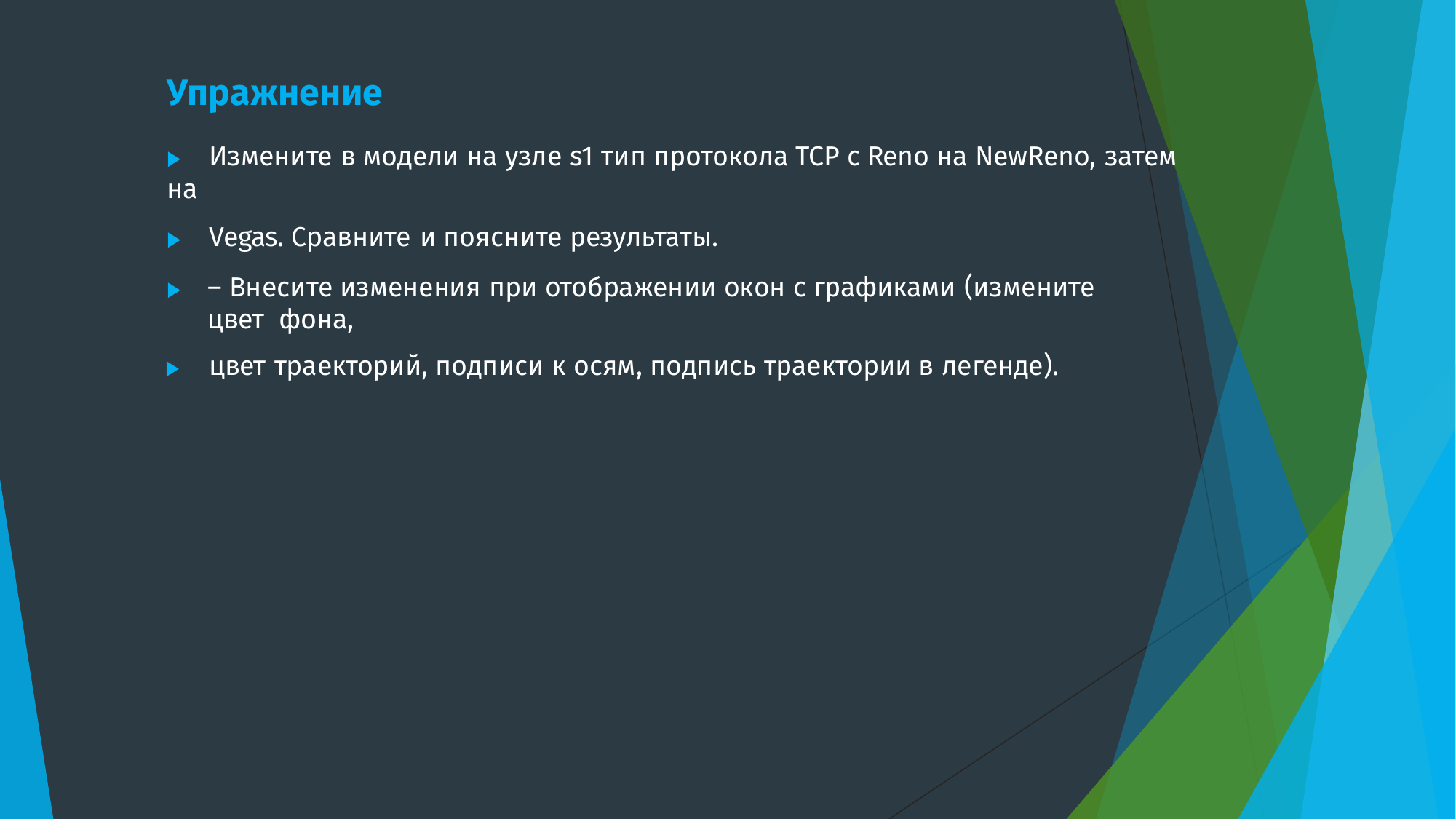

# Упражнение
▶	Измените в модели на узле s1 тип протокола TCP с Reno на NewReno, затем на
▶	Vegas. Сравните и поясните результаты.
▶	– Внесите изменения при отображении окон с графиками (измените цвет  фона,
▶	цвет траекторий, подписи к осям, подпись траектории в легенде).